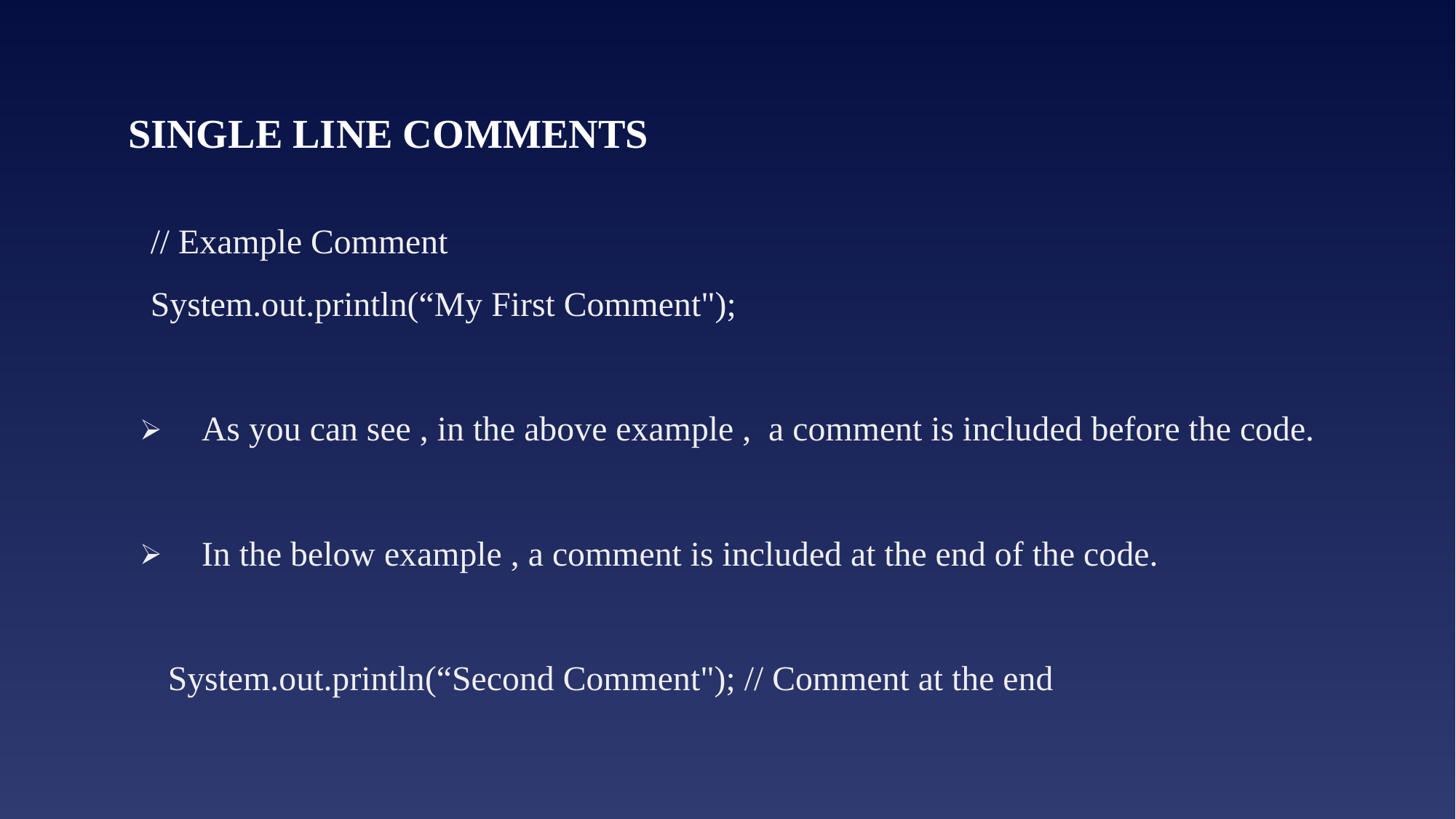

# SINGLE LINE COMMENTS
// Example Comment
System.out.println(“My First Comment");

As you can see , in the above example ,  a comment is included before the code.

In the below example , a comment is included at the end of the code.

  System.out.println(“Second Comment"); // Comment at the end